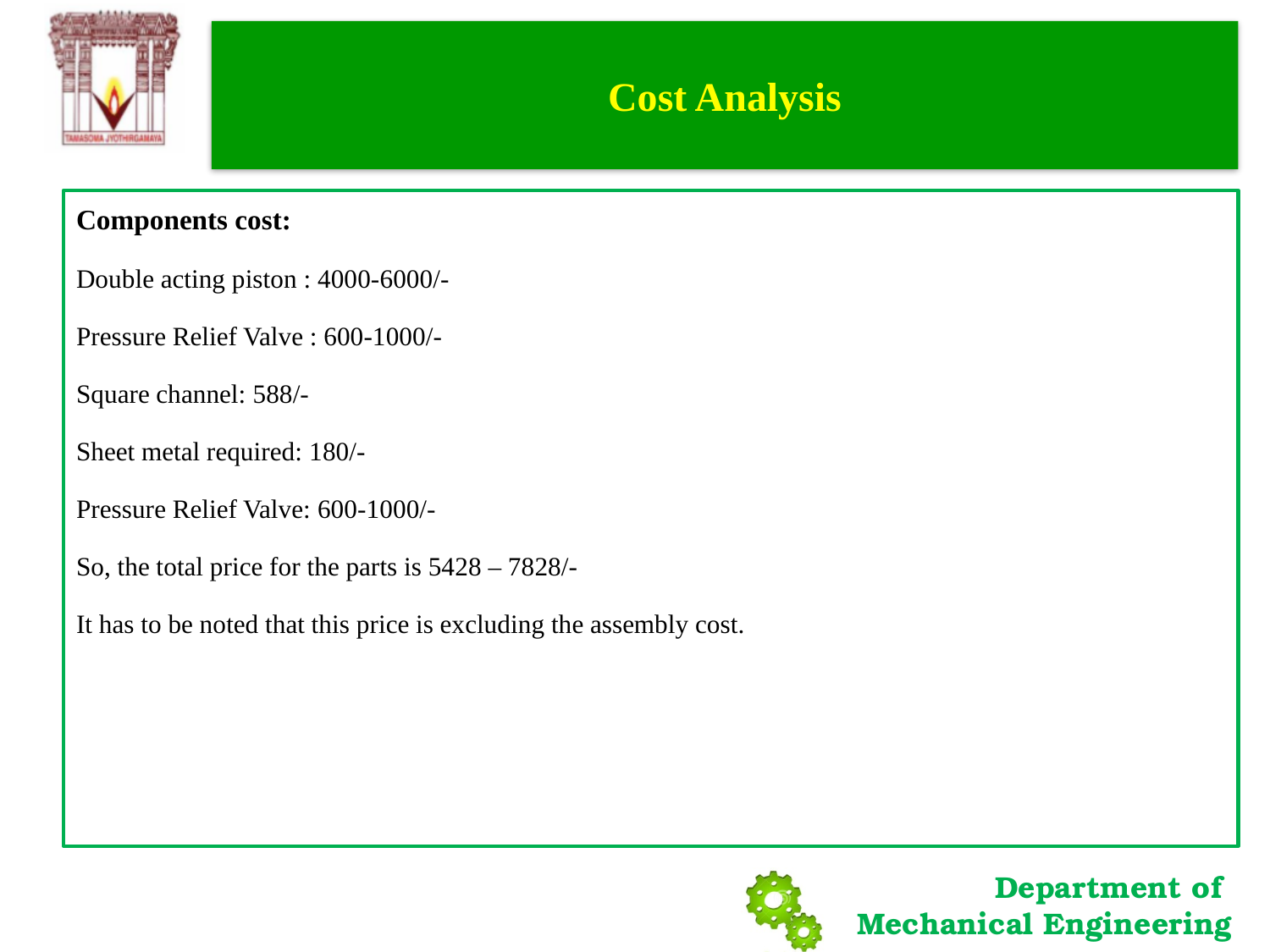

# Cost Analysis
Components cost:
Double acting piston : 4000-6000/-
Pressure Relief Valve : 600-1000/-
Square channel: 588/-
Sheet metal required: 180/-
Pressure Relief Valve: 600-1000/-
So, the total price for the parts is 5428 – 7828/-
It has to be noted that this price is excluding the assembly cost.